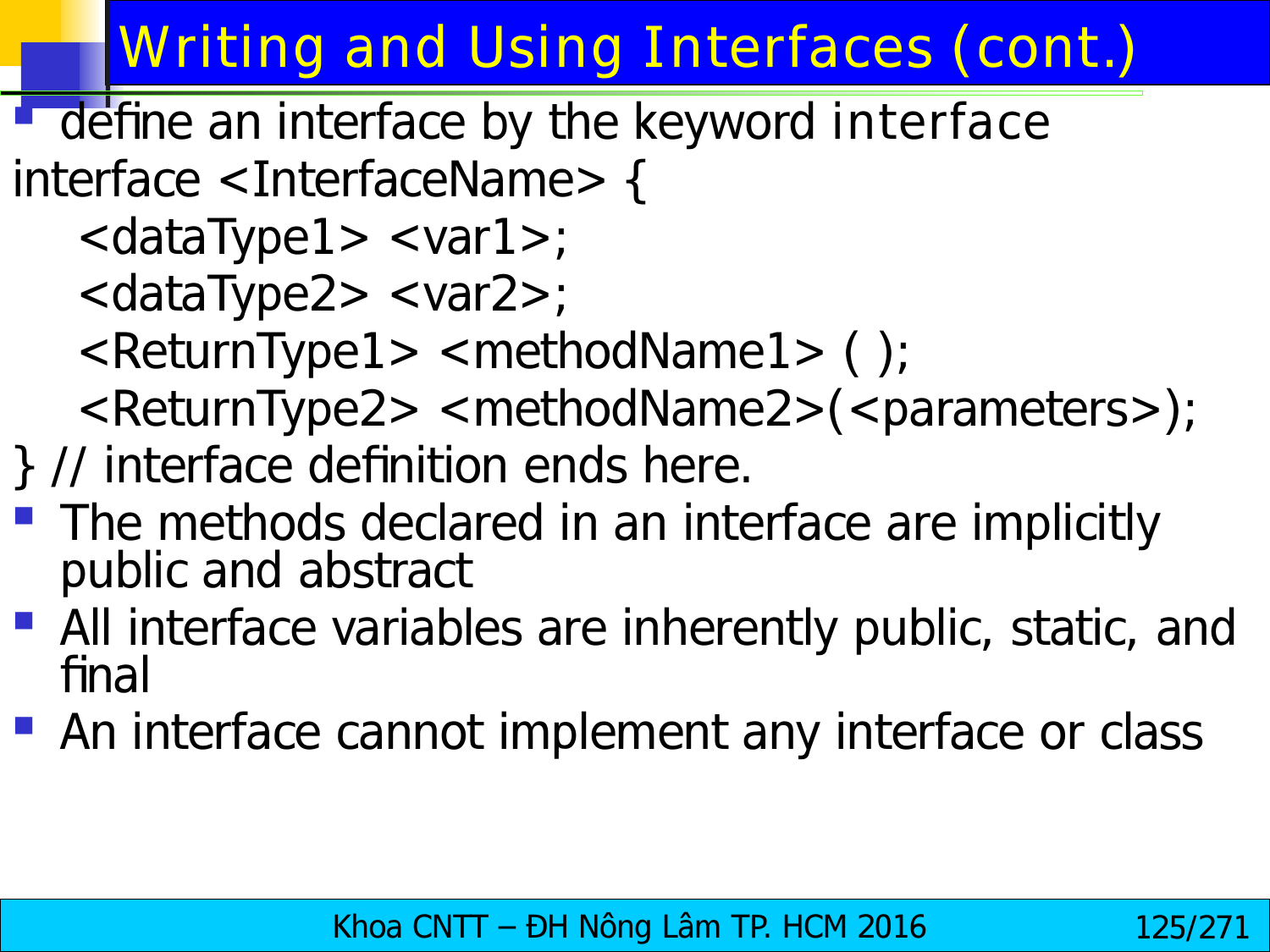

# Writing and Using Interfaces (cont.)
define an interface by the keyword interface
interface <InterfaceName> {
<dataType1> <var1>;
<dataType2> <var2>;
<ReturnType1> <methodName1> ( );
<ReturnType2> <methodName2>(<parameters>);
} // interface definition ends here.
The methods declared in an interface are implicitly public and abstract
All interface variables are inherently public, static, and final
An interface cannot implement any interface or class